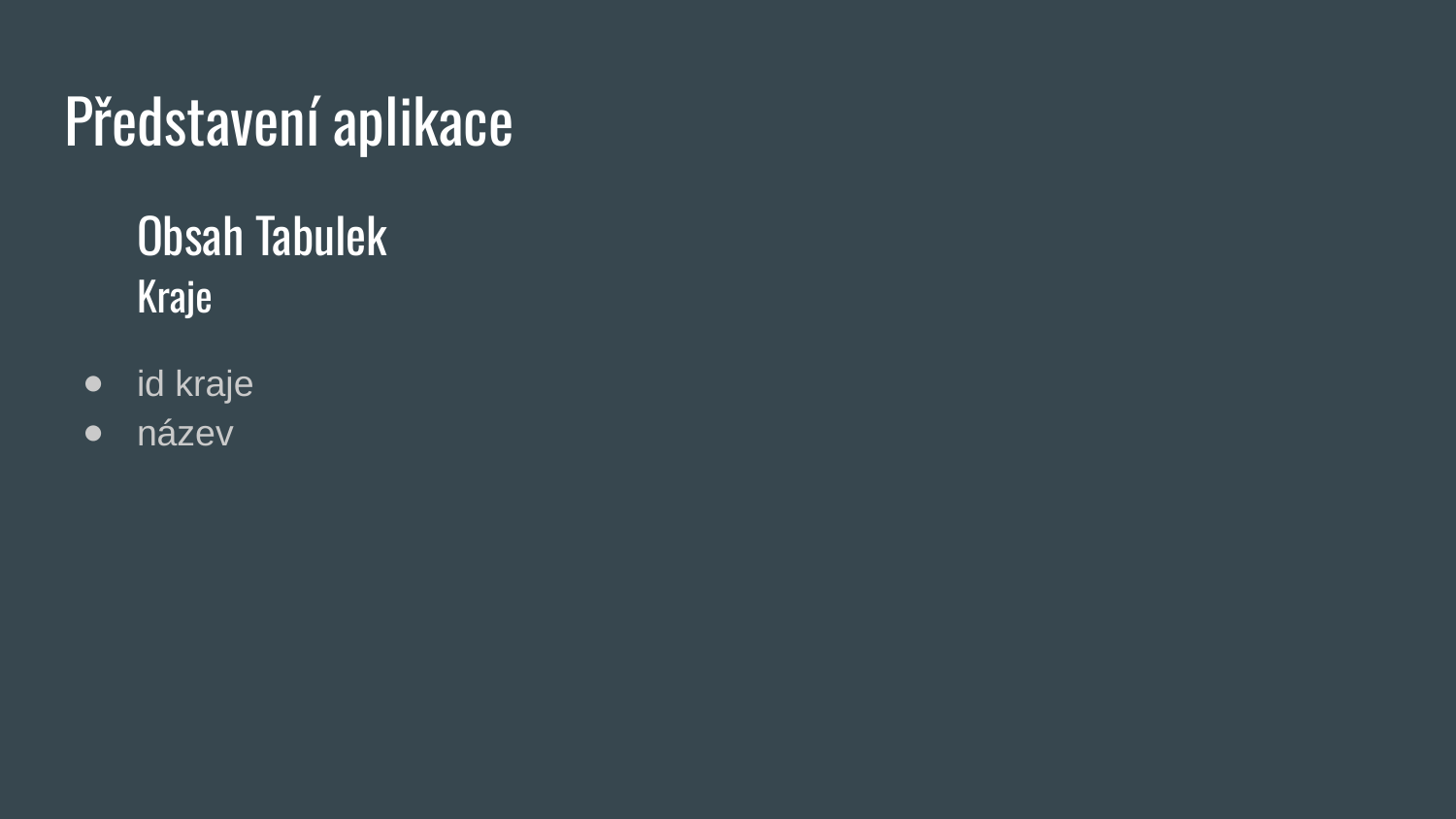

# Představení aplikace
Obsah Tabulek
Kraje
id kraje
název